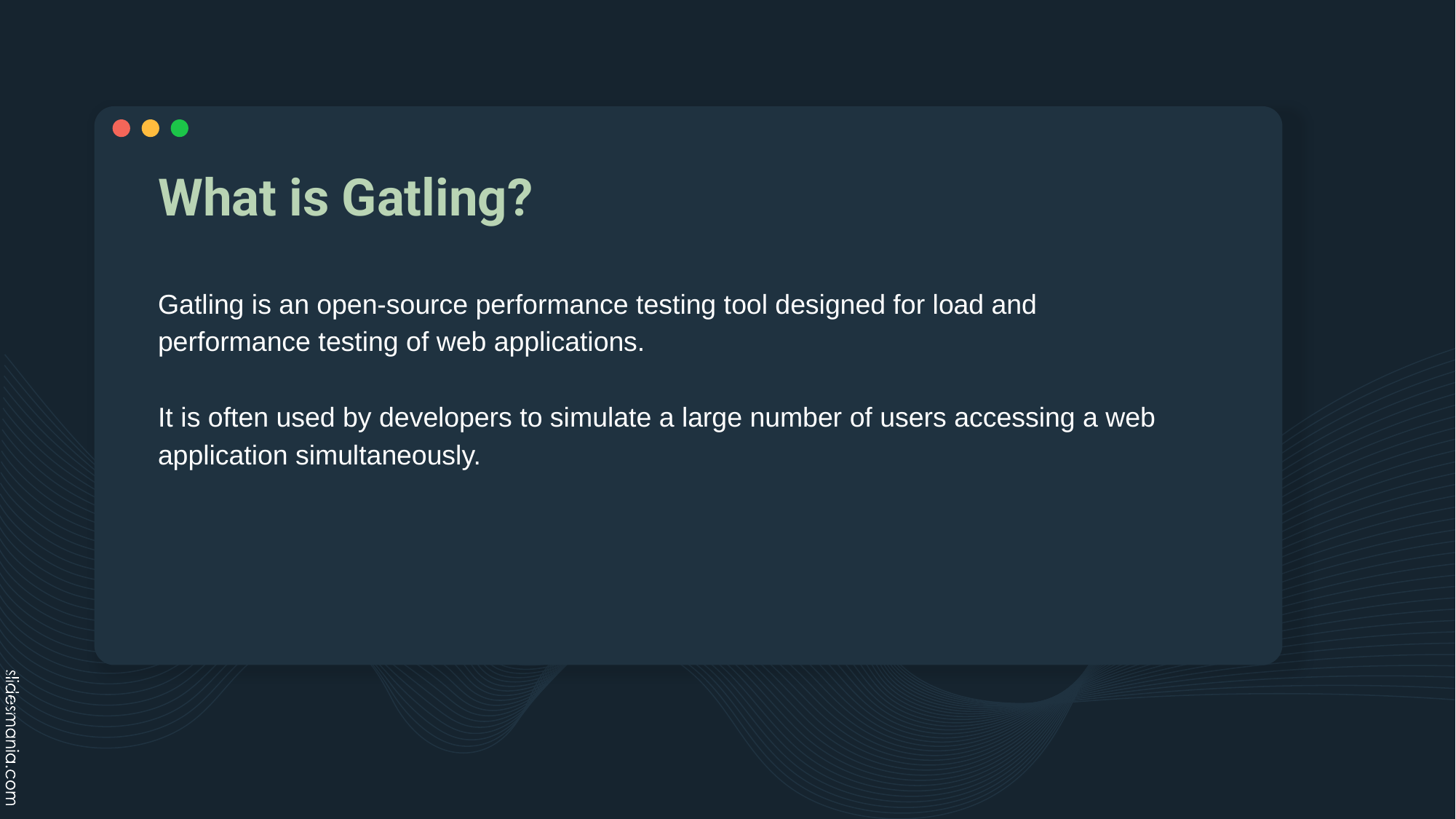

# What is Gatling?
Gatling is an open-source performance testing tool designed for load and performance testing of web applications.

It is often used by developers to simulate a large number of users accessing a web application simultaneously.